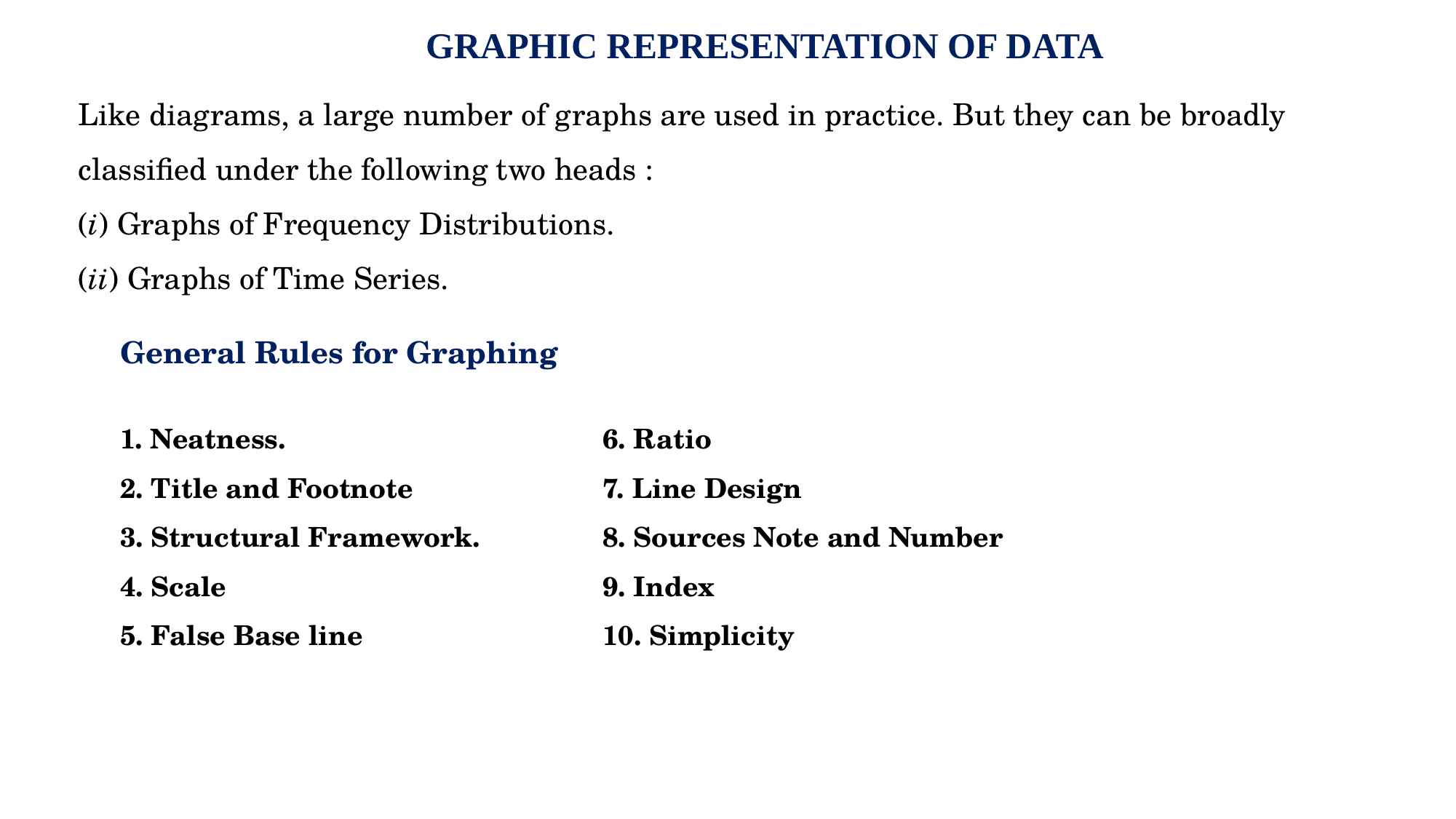

GRAPHIC REPRESENTATION OF DATA
Like diagrams, a large number of graphs are used in practice. But they can be broadly classified under the following two heads :
(i) Graphs of Frequency Distributions.
(ii) Graphs of Time Series.
General Rules for Graphing
1. Neatness.
2. Title and Footnote
3. Structural Framework.
4. Scale
5. False Base line
6. Ratio
7. Line Design
8. Sources Note and Number
9. Index
10. Simplicity